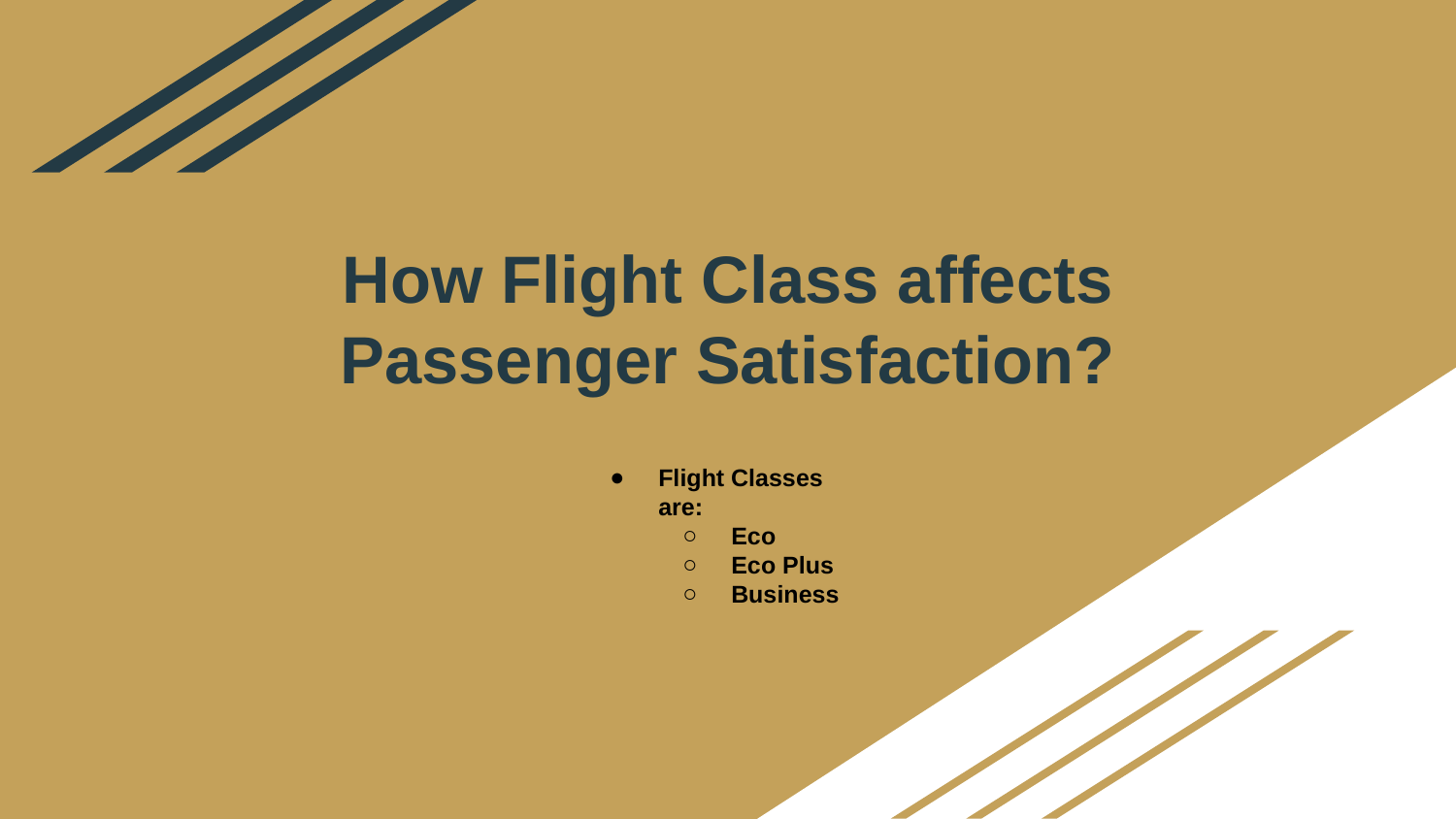

# How Flight Class affects Passenger Satisfaction?
Flight Classes are:
Eco
Eco Plus
Business